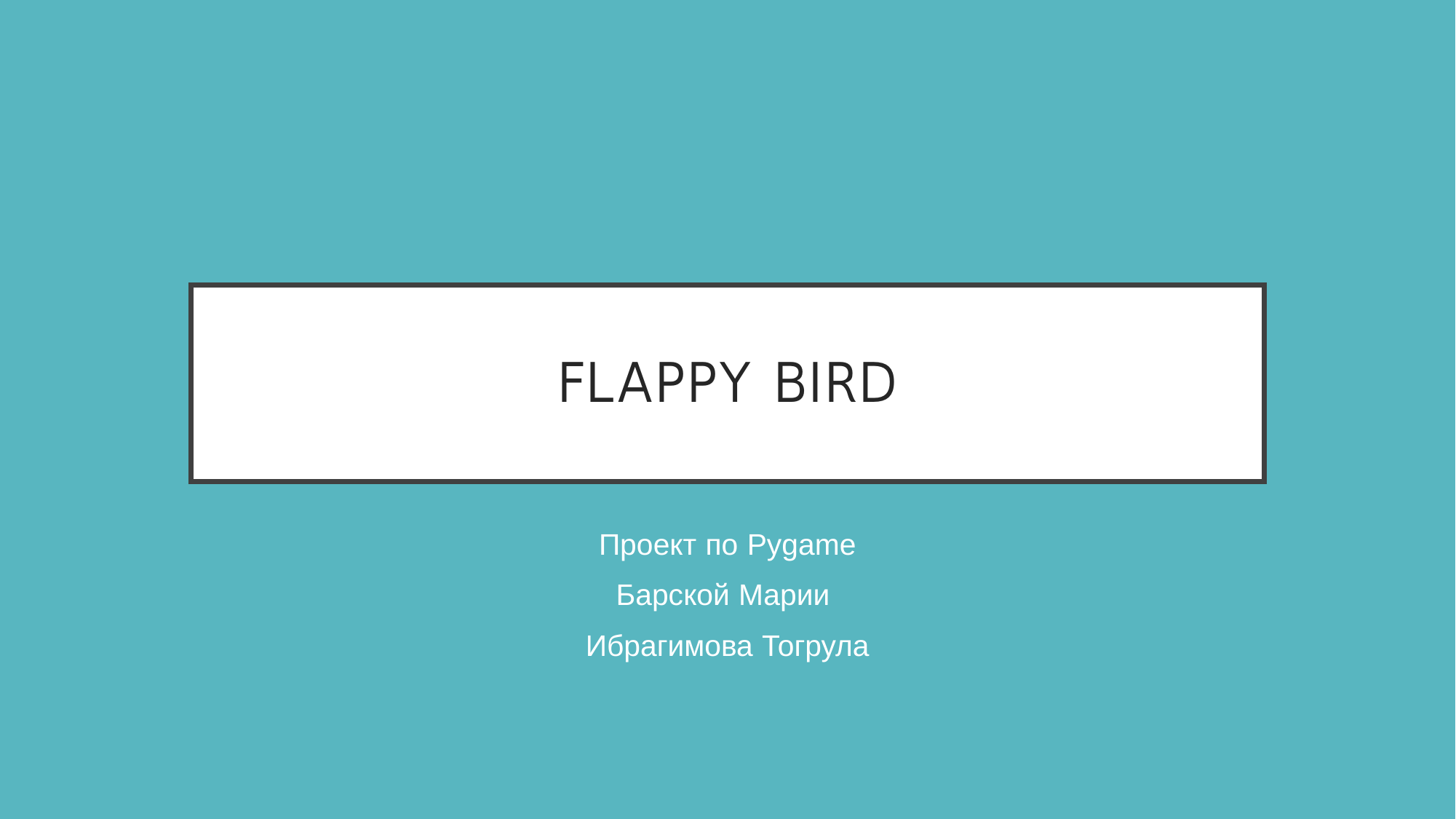

# Flappy bird
Проект по Pygame
Барской Марии
Ибрагимова Тогрула